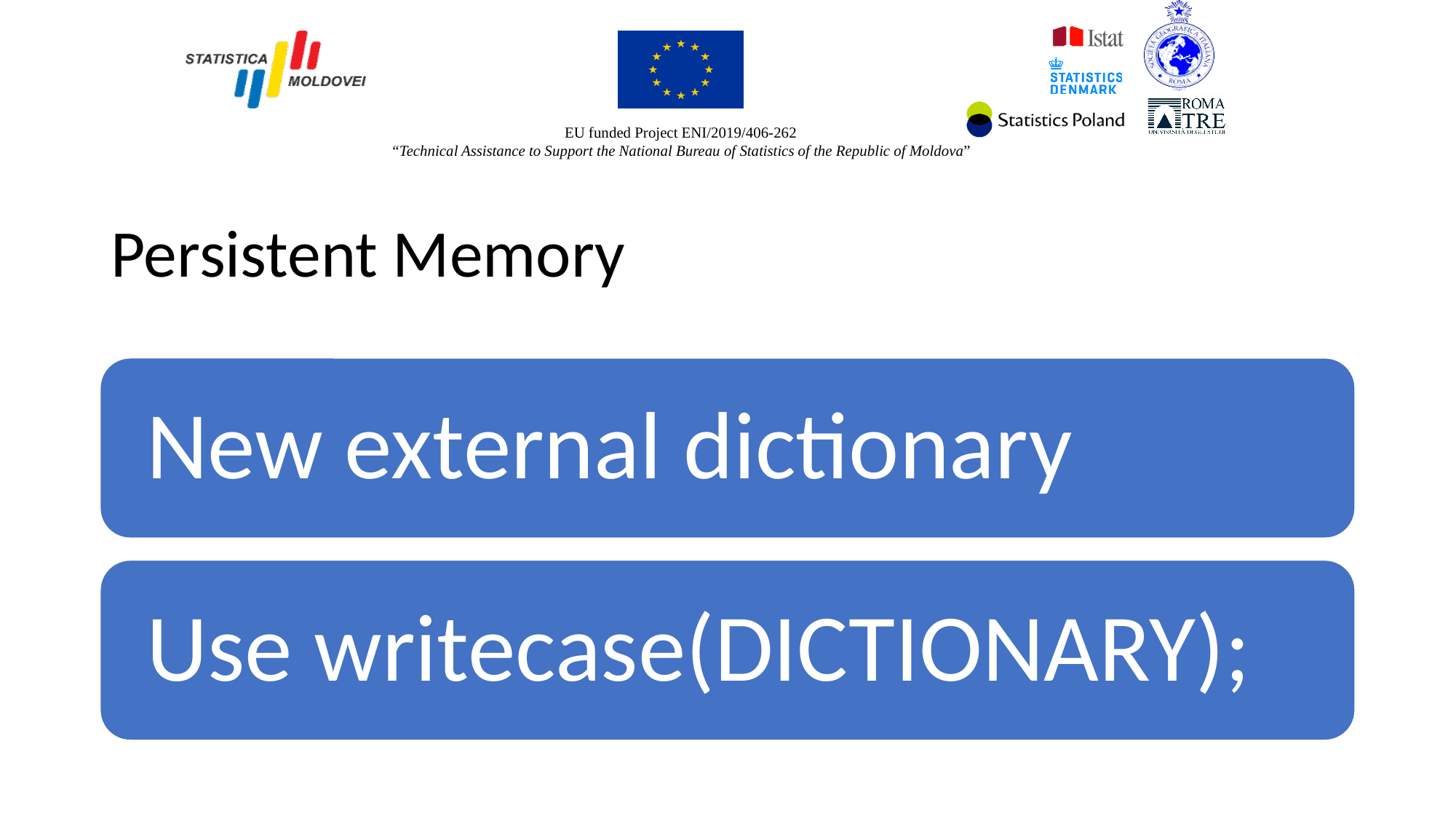

# Persistent Memory
New external dictionary
Use writecase(DICTIONARY);